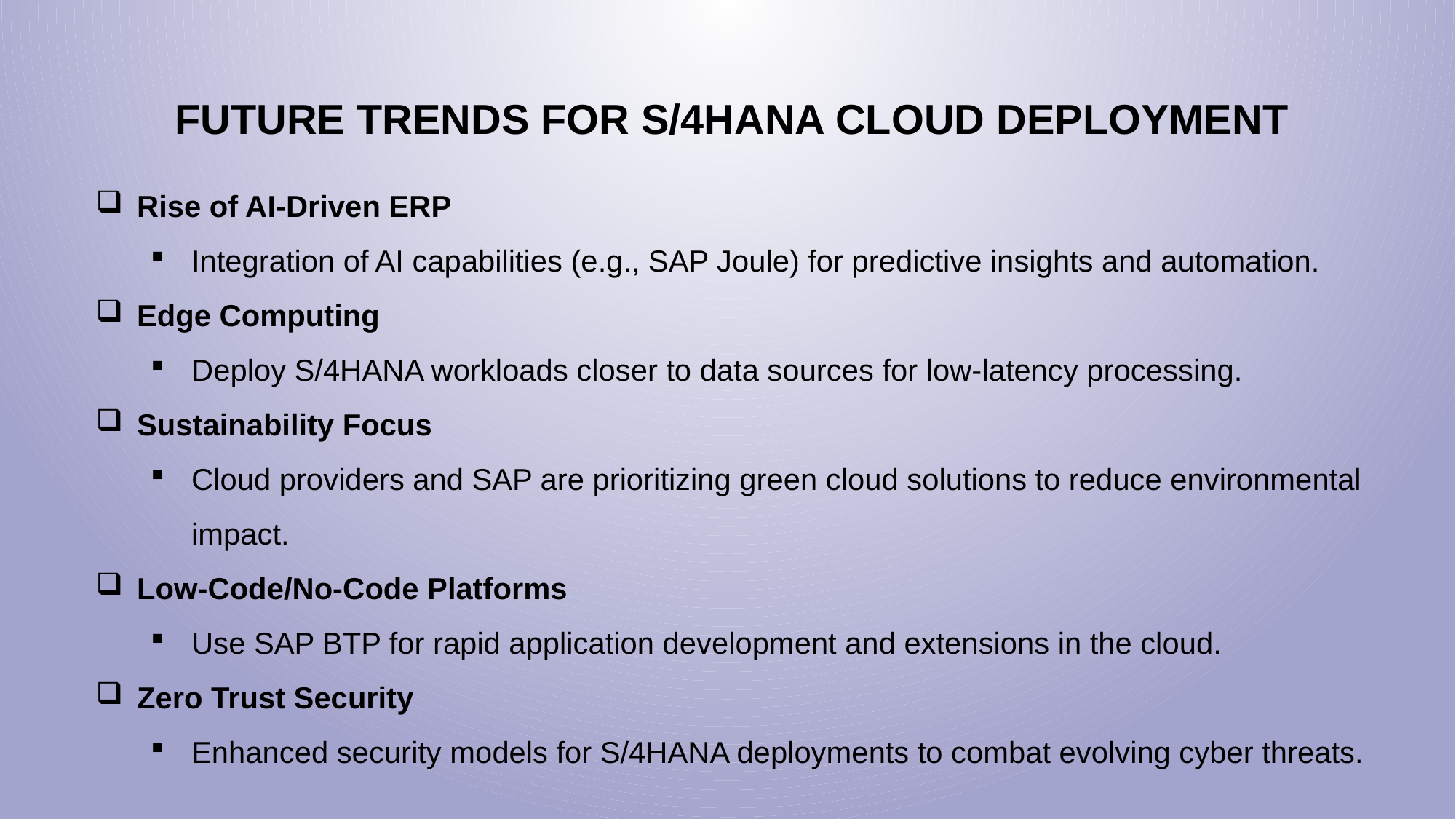

# Future Trends for S/4HANA Cloud Deployment
Rise of AI-Driven ERP
Integration of AI capabilities (e.g., SAP Joule) for predictive insights and automation.
Edge Computing
Deploy S/4HANA workloads closer to data sources for low-latency processing.
Sustainability Focus
Cloud providers and SAP are prioritizing green cloud solutions to reduce environmental impact.
Low-Code/No-Code Platforms
Use SAP BTP for rapid application development and extensions in the cloud.
Zero Trust Security
Enhanced security models for S/4HANA deployments to combat evolving cyber threats.